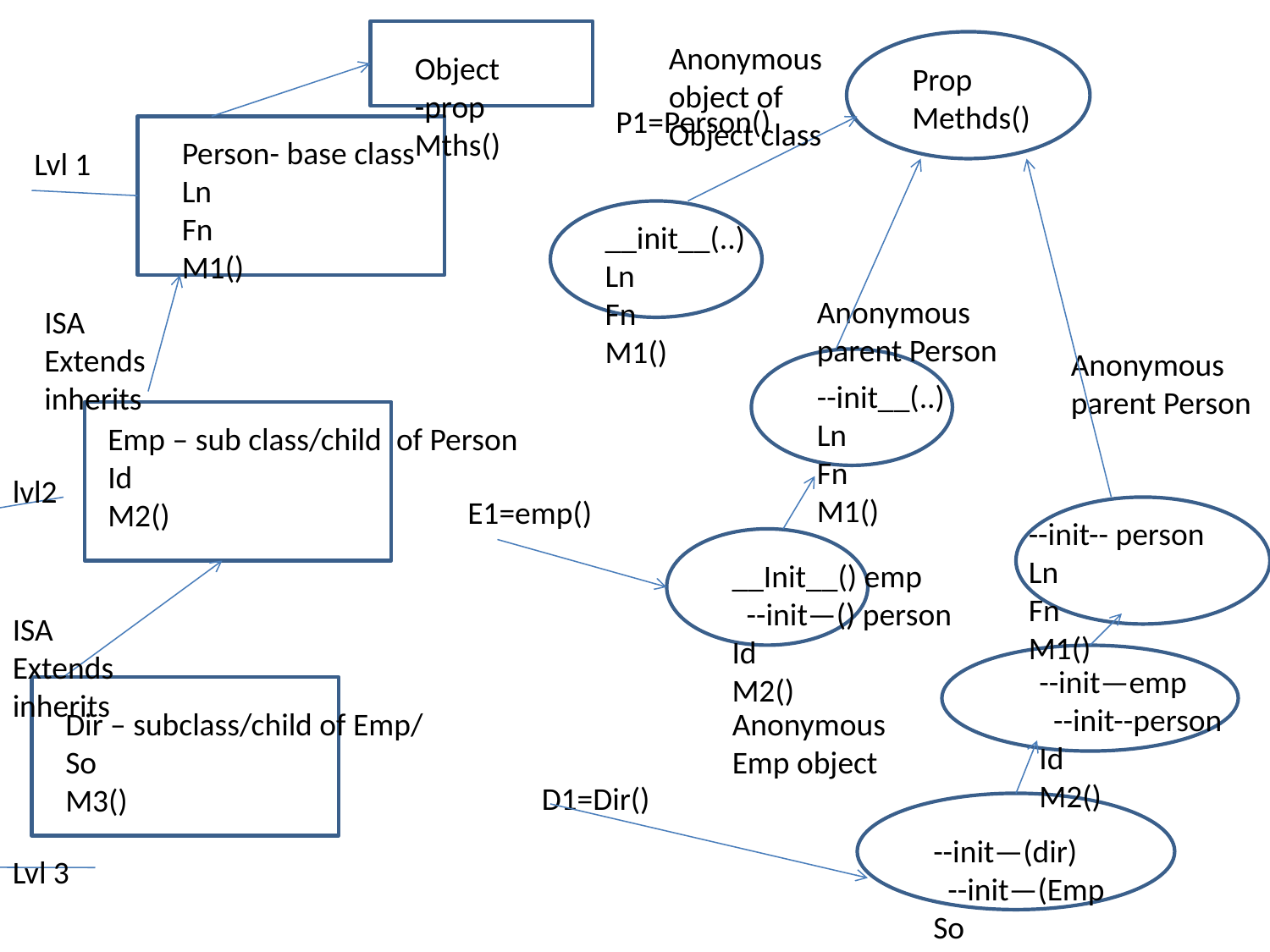

Anonymous object of Object class

Object
-prop
Mths()
Prop
Methds()
P1=Person()

Person- base class
Ln
Fn
M1()
Lvl 1

__init__(..)
Ln
Fn
M1()

Anonymous parent Person
ISA
Extends
inherits
Anonymous parent Person

--init__(..)
Ln
Fn
M1()

Emp – sub class/child  of Person
Id
M2()
lvl2
E1=emp()

--init-- person
Ln
Fn
M1()

__Init__() emp
  --init—() person
Id
M2()
ISA
Extends
inherits

--init—emp
  --init--person
Id
M2()

Dir – subclass/child of Emp/
So
M3()
Anonymous Emp object
D1=Dir()

--init—(dir)
  --init—(Emp
So
M3()
Lvl 3